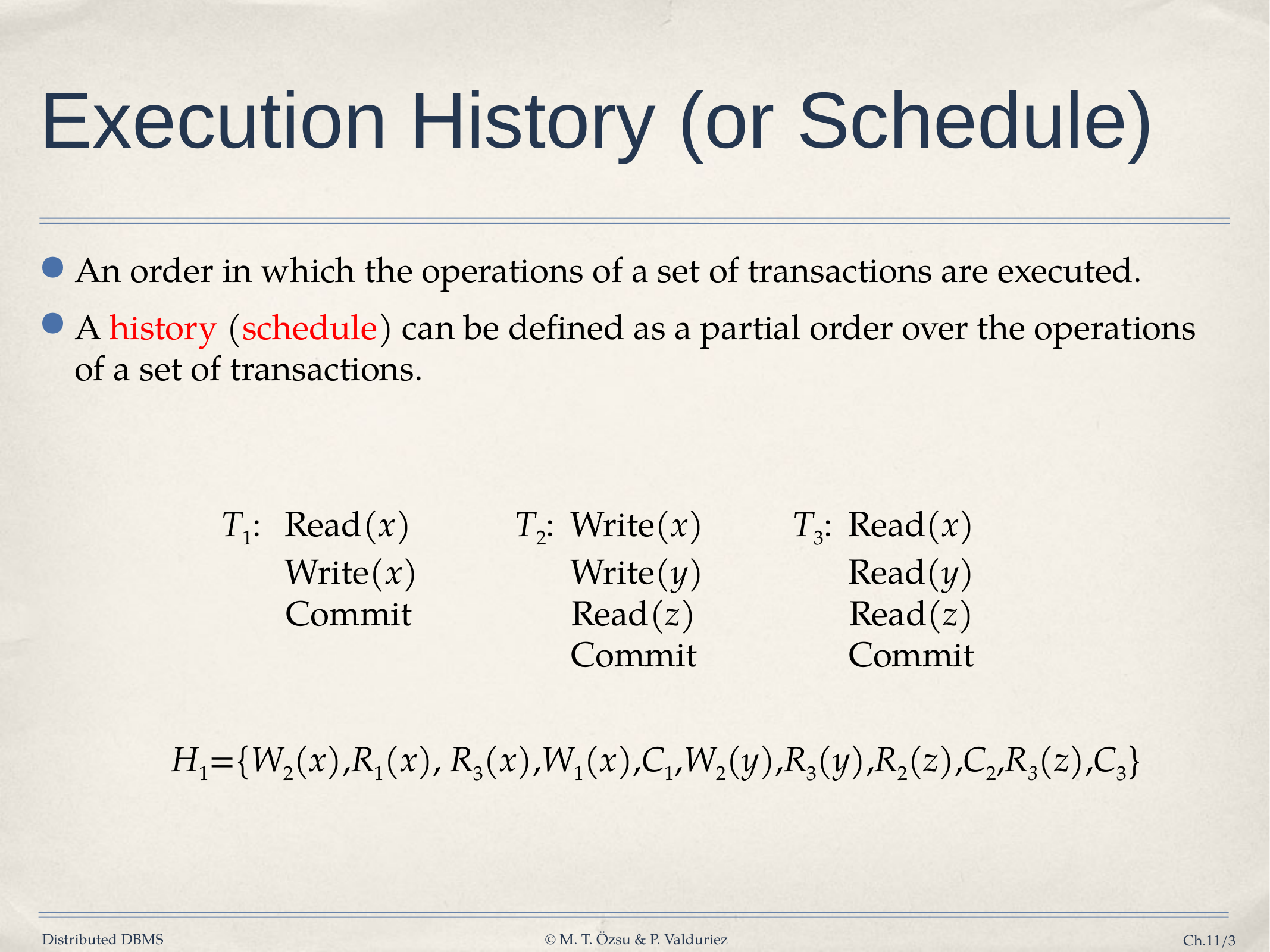

# Execution History (or Schedule)
An order in which the operations of a set of transactions are executed.
A history (schedule) can be defined as a partial order over the operations of a set of transactions.
T1:	Read(x)	T2:	Write(x)	T3:	Read(x)
	Write(x)		Write(y)		Read(y)
	Commit		Read(z)		Read(z)
			Commit		Commit
H1={W2(x),R1(x), R3(x),W1(x),C1,W2(y),R3(y),R2(z),C2,R3(z),C3}